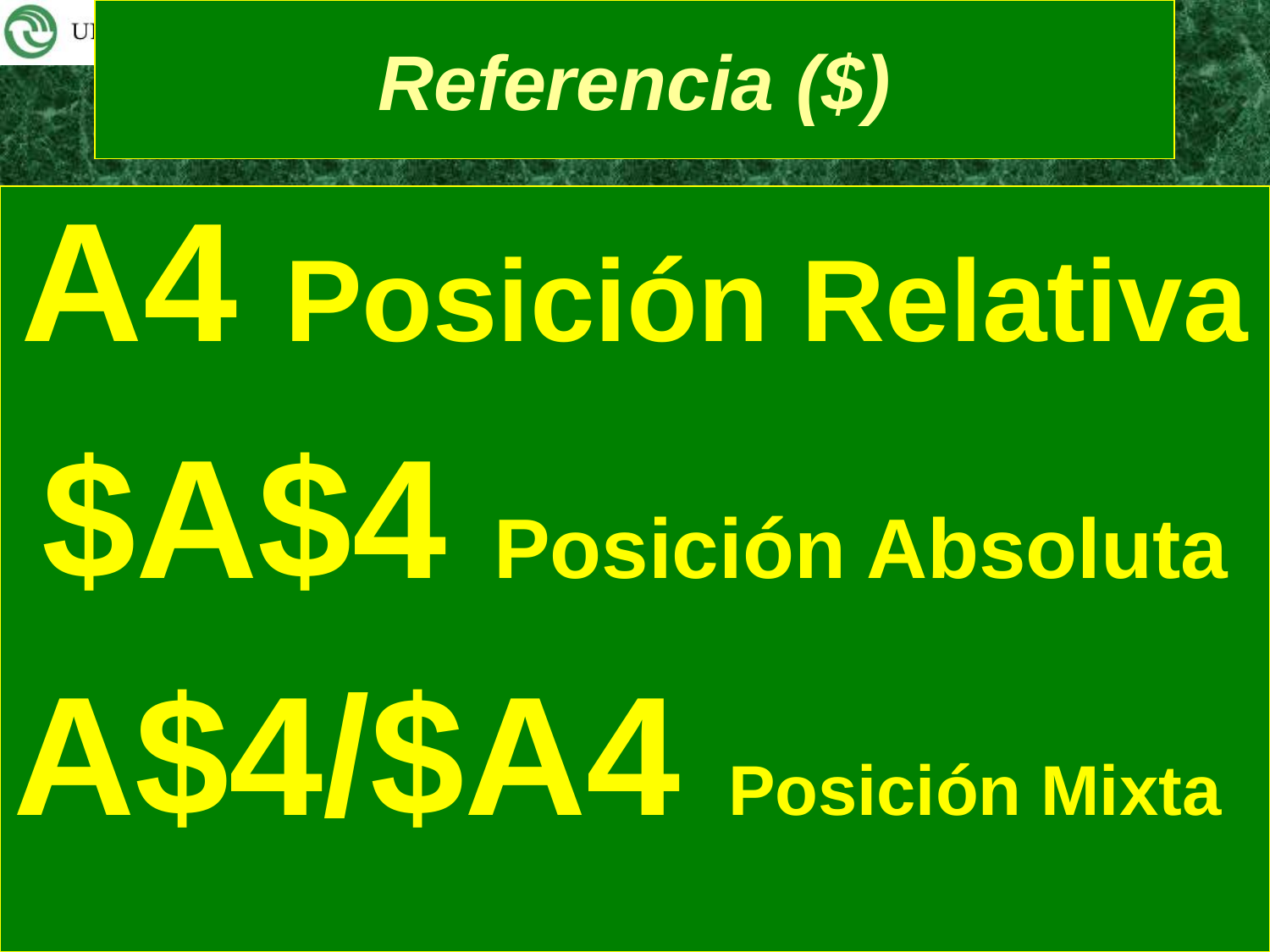

# Referencia ($)
A4 Posición Relativa
$A$4 Posición Absoluta
A$4/$A4 Posición Mixta